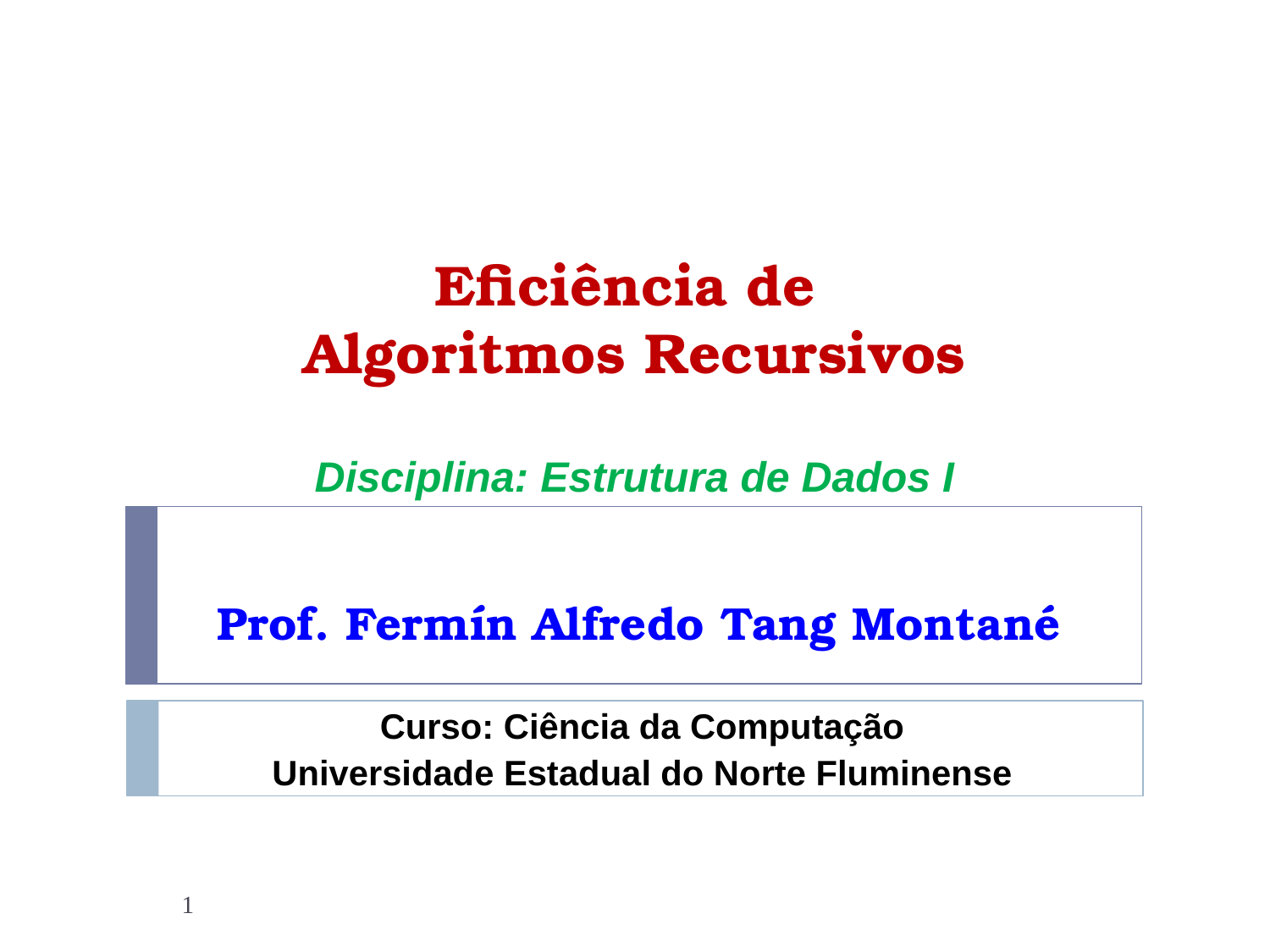

# Eficiência de Algoritmos Recursivos
Disciplina: Estrutura de Dados I
Prof. Fermín Alfredo Tang Montané
Curso: Ciência da Computação
Universidade Estadual do Norte Fluminense
1